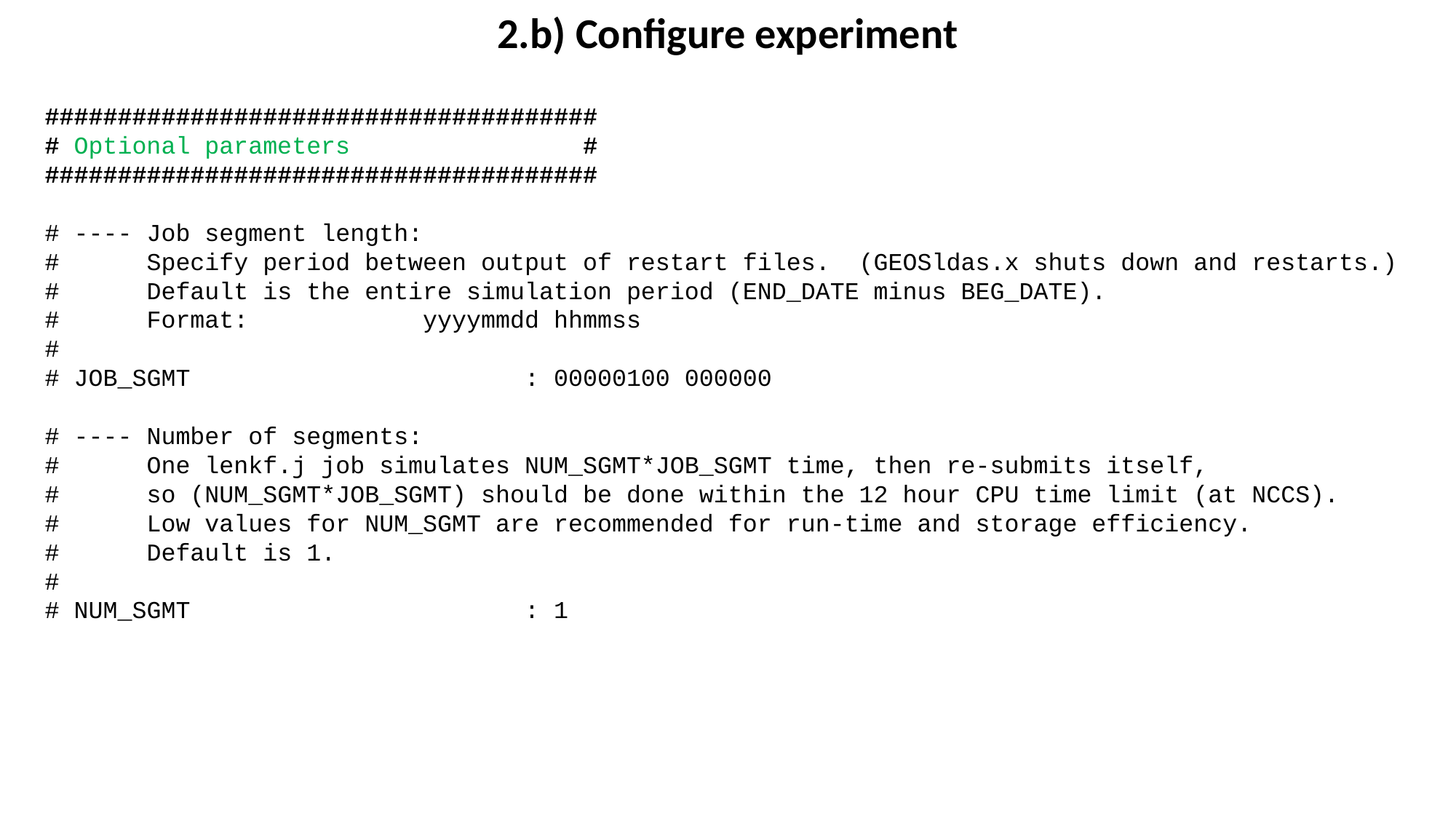

2.b) Configure experiment
######################################
# Optional parameters                #
######################################

# ---- Job segment length:
#      Specify period between output of restart files.  (GEOSldas.x shuts down and restarts.)
#      Default is the entire simulation period (END_DATE minus BEG_DATE).
#      Format:            yyyymmdd hhmmss
#
# JOB_SGMT                       : 00000100 000000

# ---- Number of segments:
#      One lenkf.j job simulates NUM_SGMT*JOB_SGMT time, then re-submits itself,
#      so (NUM_SGMT*JOB_SGMT) should be done within the 12 hour CPU time limit (at NCCS).
#      Low values for NUM_SGMT are recommended for run-time and storage efficiency.
#      Default is 1.
#
# NUM_SGMT                       : 1